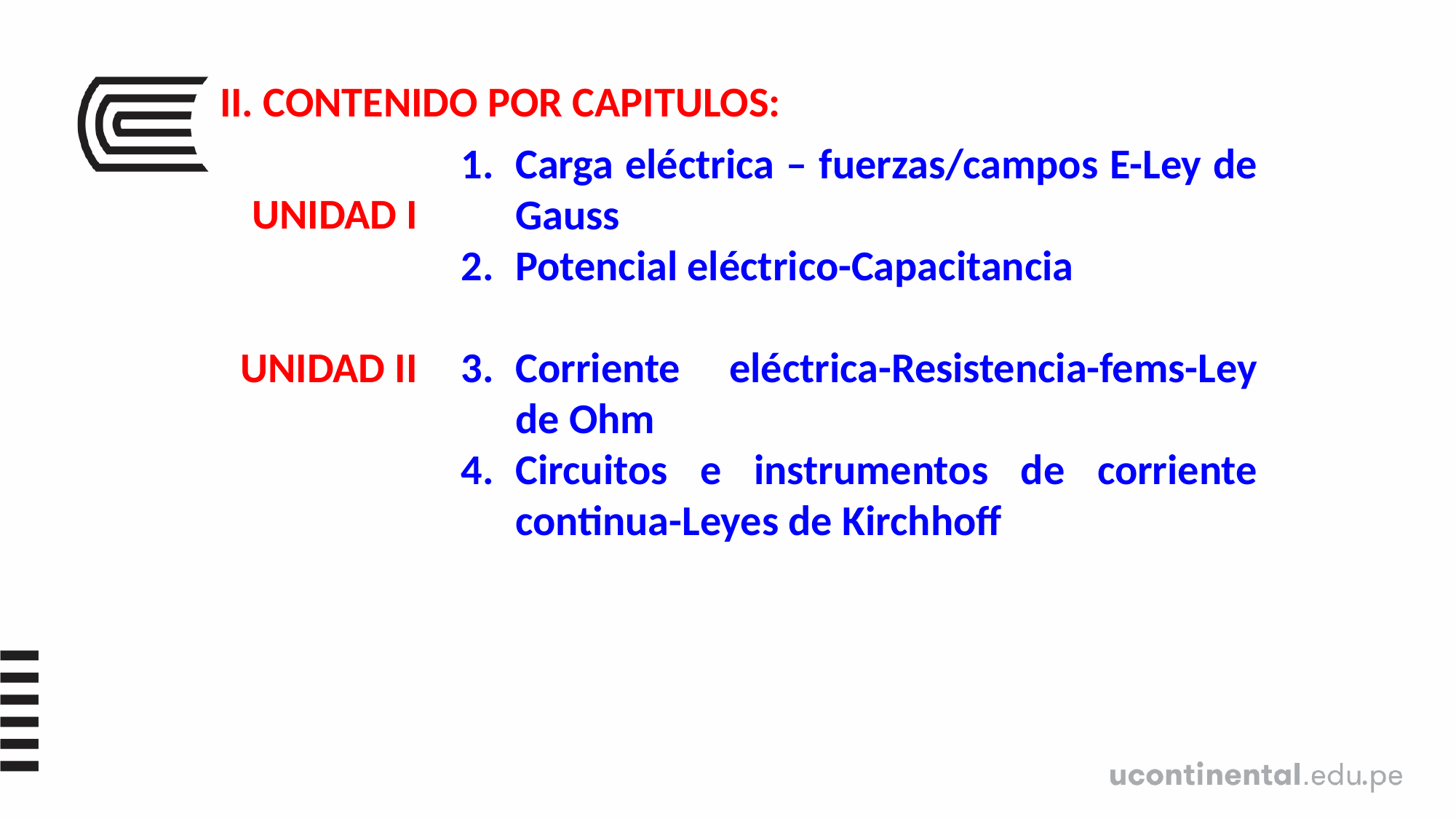

II. CONTENIDO POR CAPITULOS:
Carga eléctrica – fuerzas/campos E-Ley de Gauss
Potencial eléctrico-Capacitancia

Corriente eléctrica-Resistencia-fems-Ley de Ohm
Circuitos e instrumentos de corriente continua-Leyes de Kirchhoff

UNIDAD I
UNIDAD II